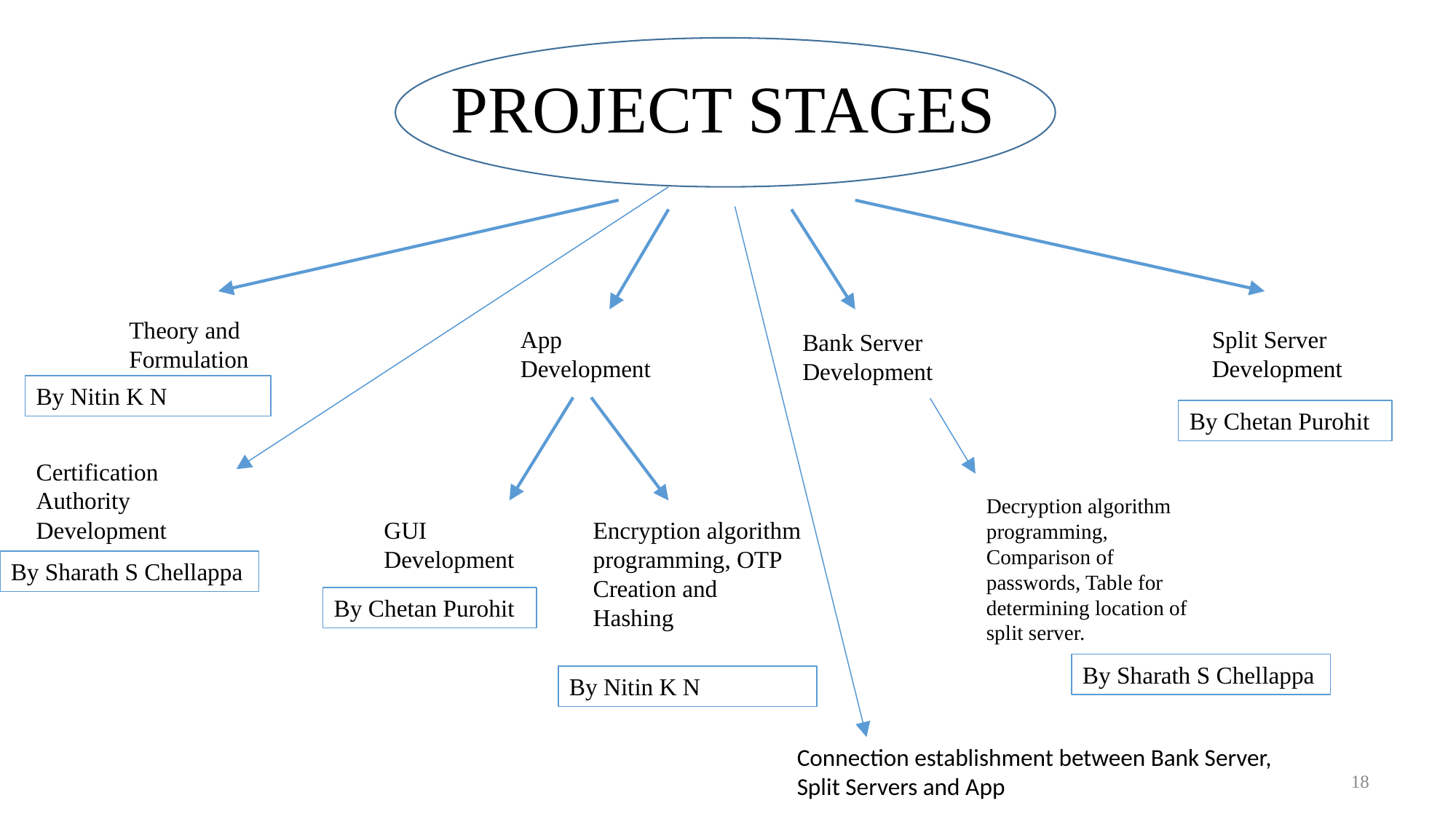

# PROJECT STAGES

Theory and Formulation
App Development
Split Server Development
Bank Server Development
By Nitin K N
By Chetan Purohit
Certification Authority Development
Decryption algorithm programming, Comparison of passwords, Table for determining location of split server.
GUI Development
Encryption algorithm programming, OTP Creation and Hashing
By Sharath S Chellappa
By Chetan Purohit
By Sharath S Chellappa
By Nitin K N
Connection establishment between Bank Server, Split Servers and App
18